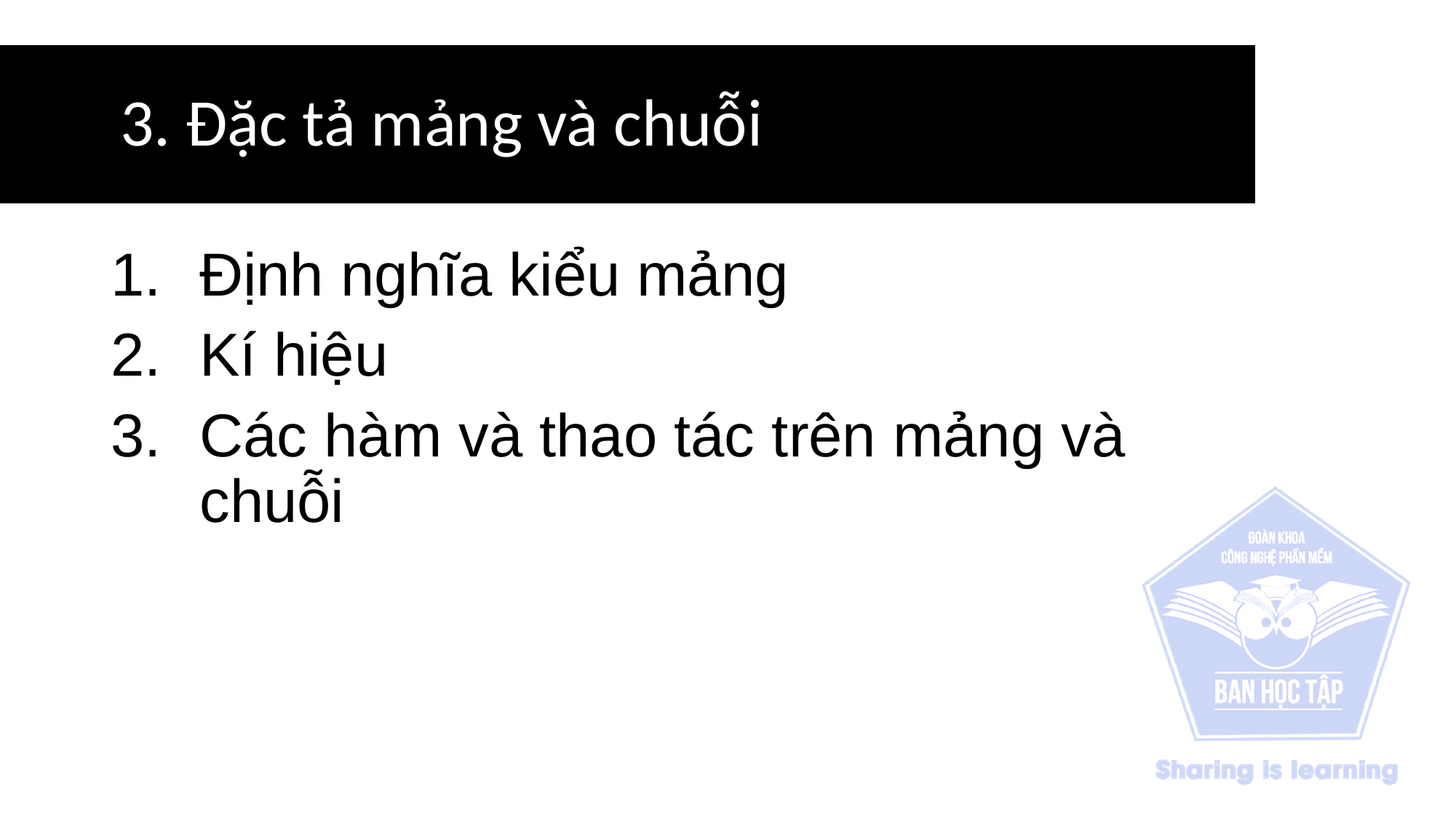

# 3. Đặc tả mảng và chuỗi
Định nghĩa kiểu mảng
Kí hiệu
Các hàm và thao tác trên mảng và chuỗi